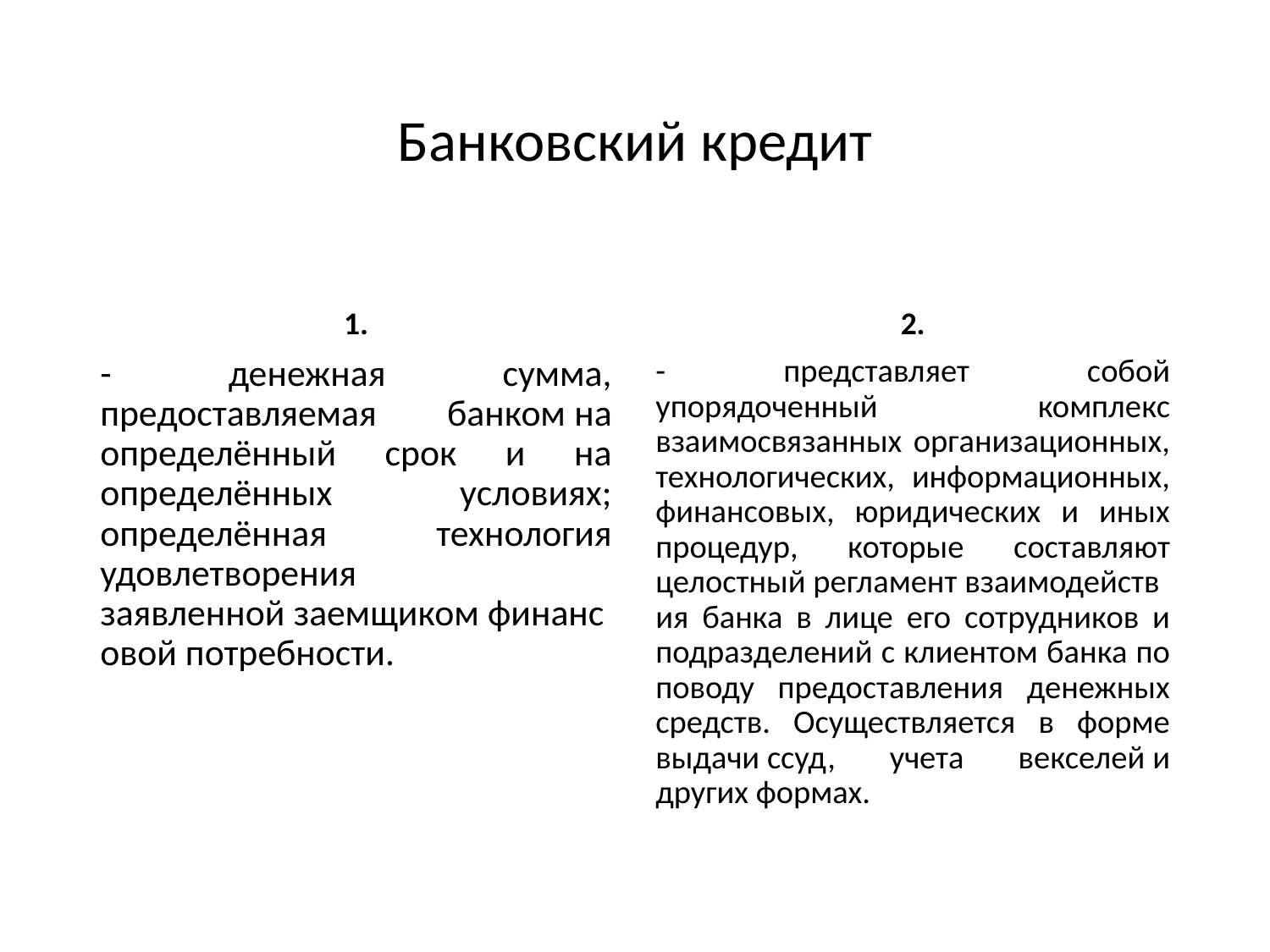

# Банковский кредит
1.
2.
- денежная сумма, предоставляемая банком на определённый срок и на определённых условиях; определённая технология удовлетворения заявленной заемщиком финансовой потребности.
- представляет собой упорядоченный комплекс взаимосвязанных организационных, технологических, информационных, финансовых, юридических и иных процедур, которые составляют целостный регламент взаимодействия банка в лице его сотрудников и подразделений с клиентом банка по поводу предоставления денежных средств. Осуществляется в форме выдачи ссуд, учета векселей и других формах.